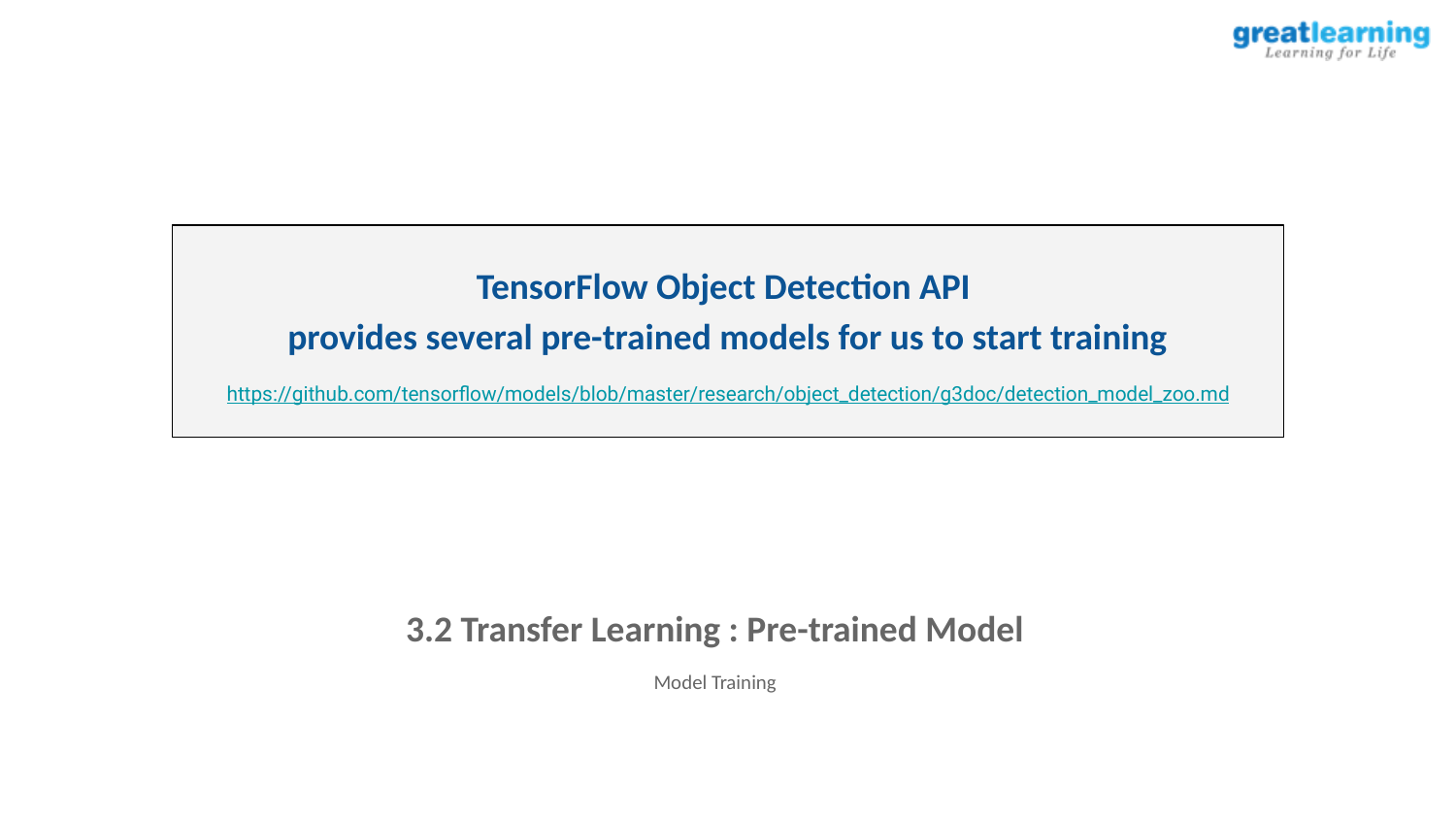

TensorFlow Object Detection API
provides several pre-trained models for us to start training
https://github.com/tensorflow/models/blob/master/research/object_detection/g3doc/detection_model_zoo.md
3.2 Transfer Learning : Pre-trained Model
Model Training